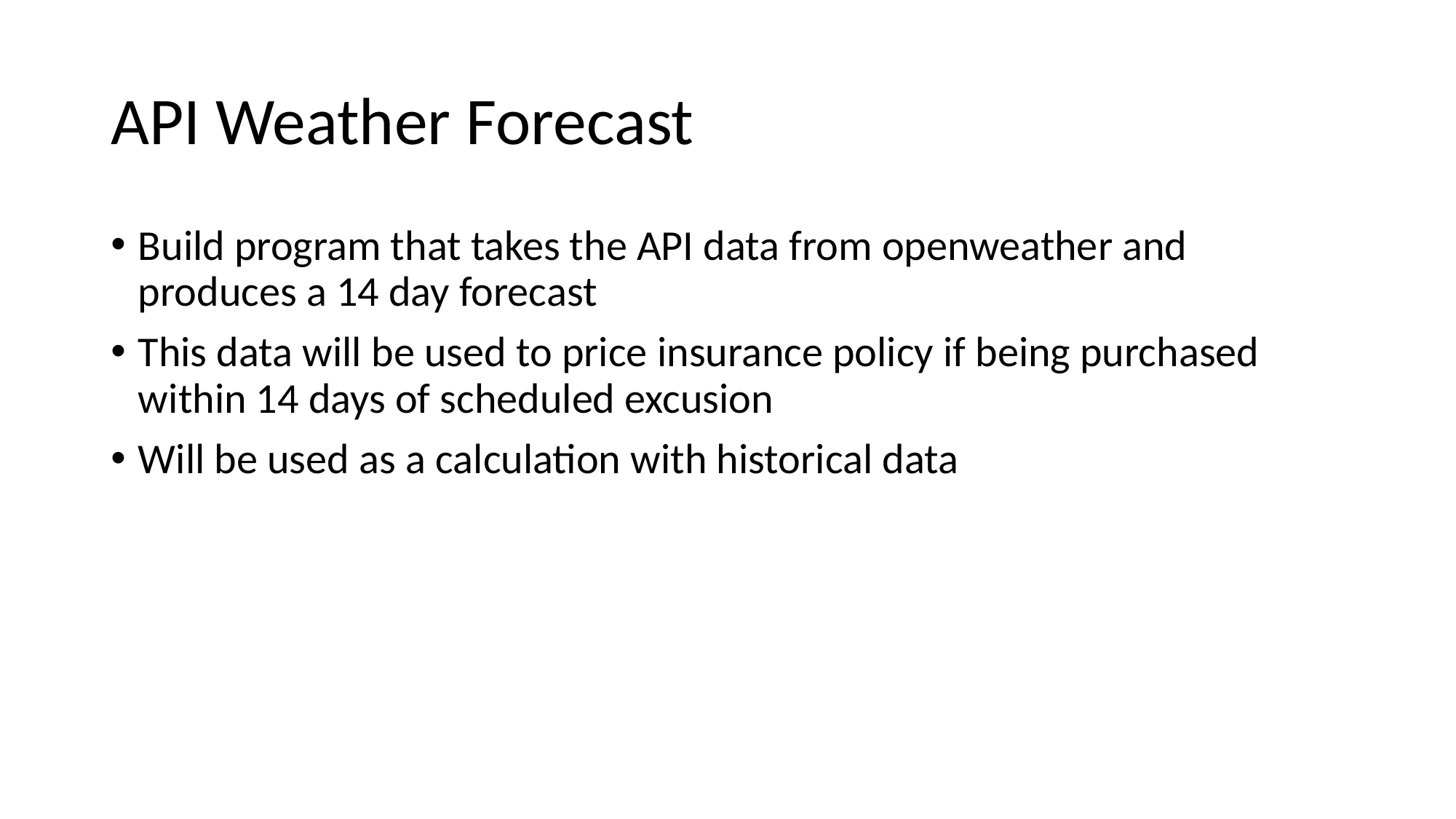

# API Weather Forecast
Build program that takes the API data from openweather and produces a 14 day forecast
This data will be used to price insurance policy if being purchased within 14 days of scheduled excusion
Will be used as a calculation with historical data